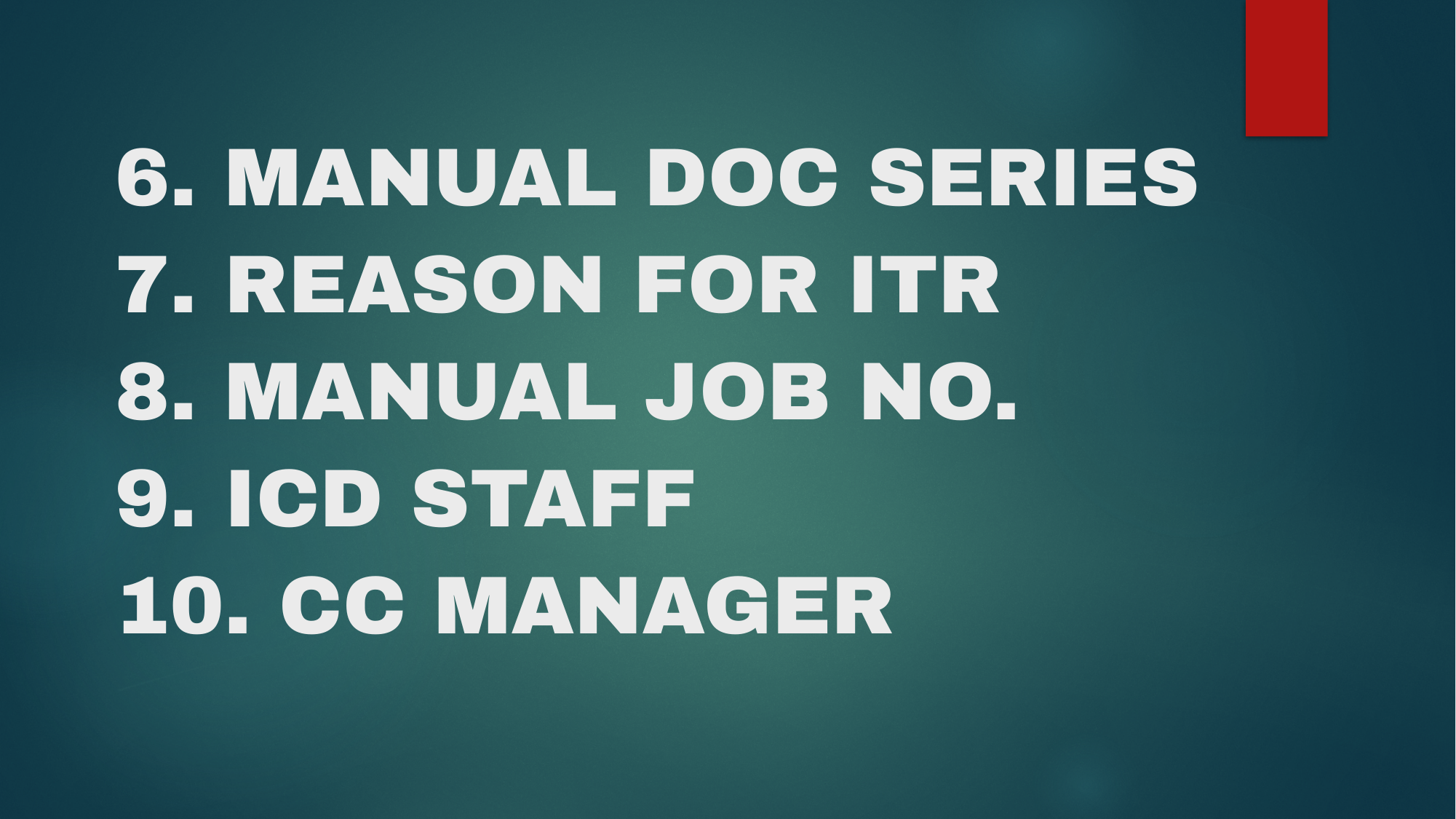

# 6. MANUAL DOC SERIES
7. REASON FOR ITR
8. MANUAL JOB NO.
9. ICD STAFF
10. CC MANAGER